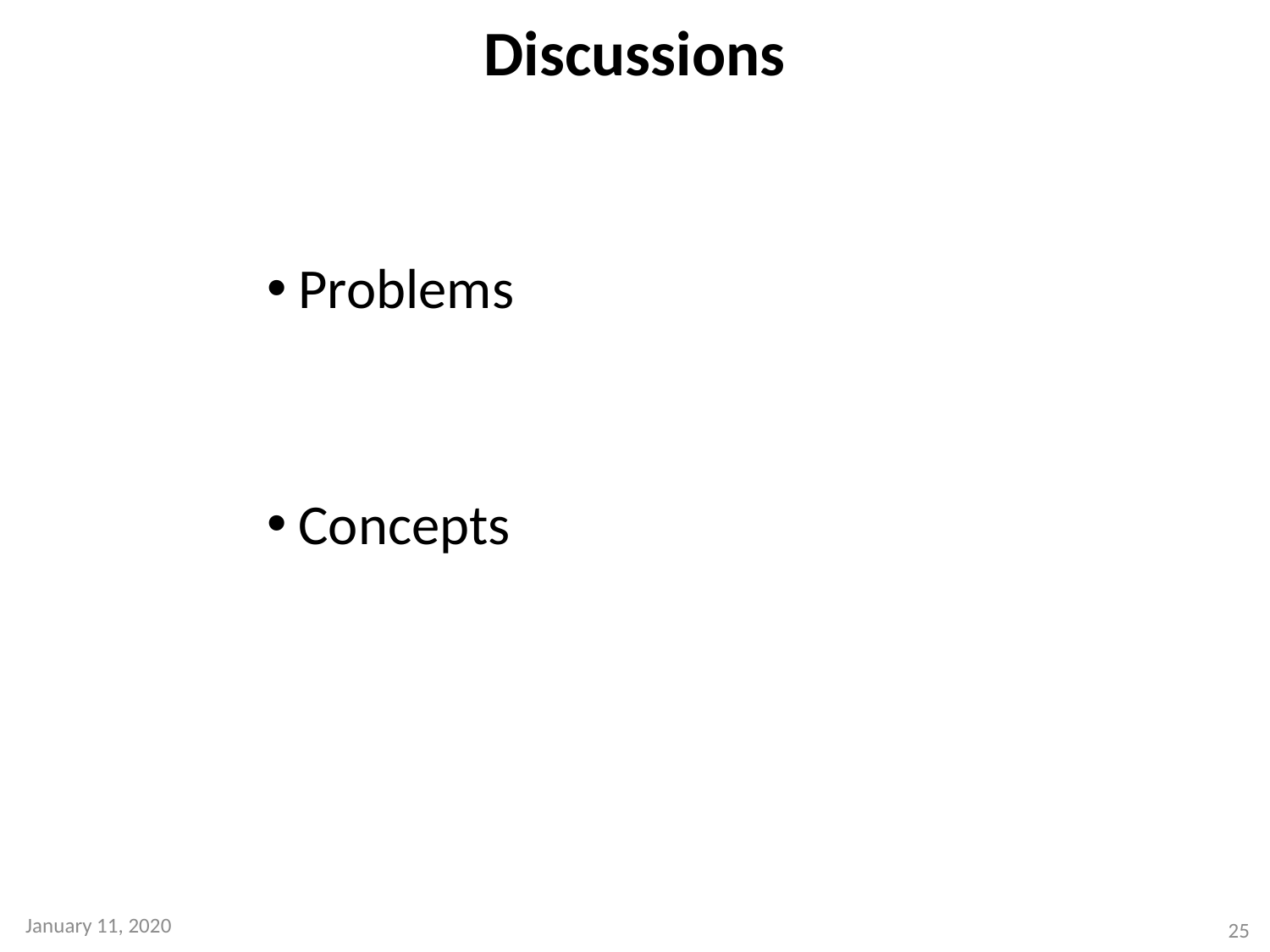

# Discussions
Problems

Concepts
January 11, 2020
25